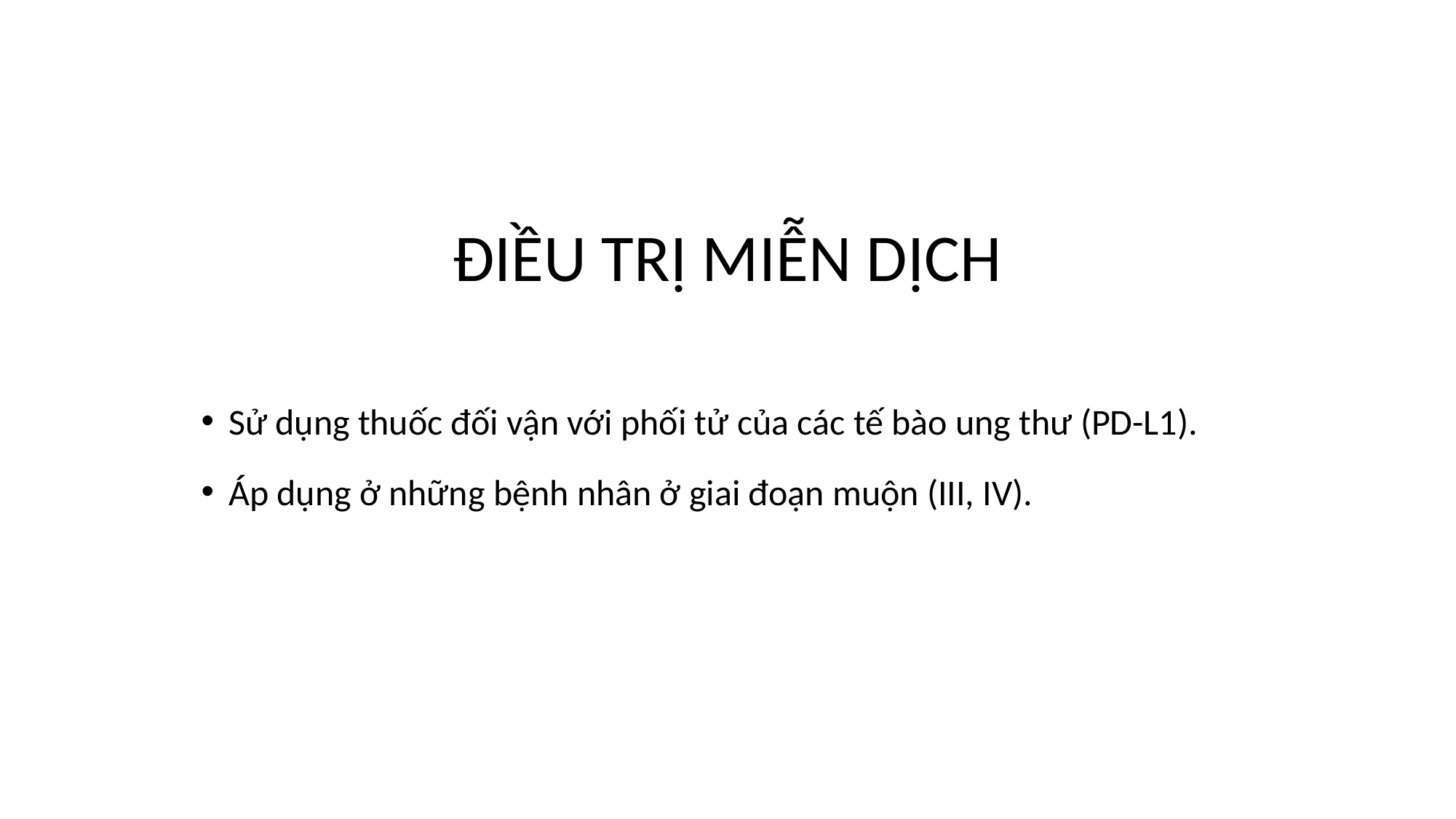

# ĐIỀU TRỊ MIỄN DỊCH
Sử dụng thuốc đối vận với phối tử của các tế bào ung thư (PD-L1).
Áp dụng ở những bệnh nhân ở giai đoạn muộn (III, IV).